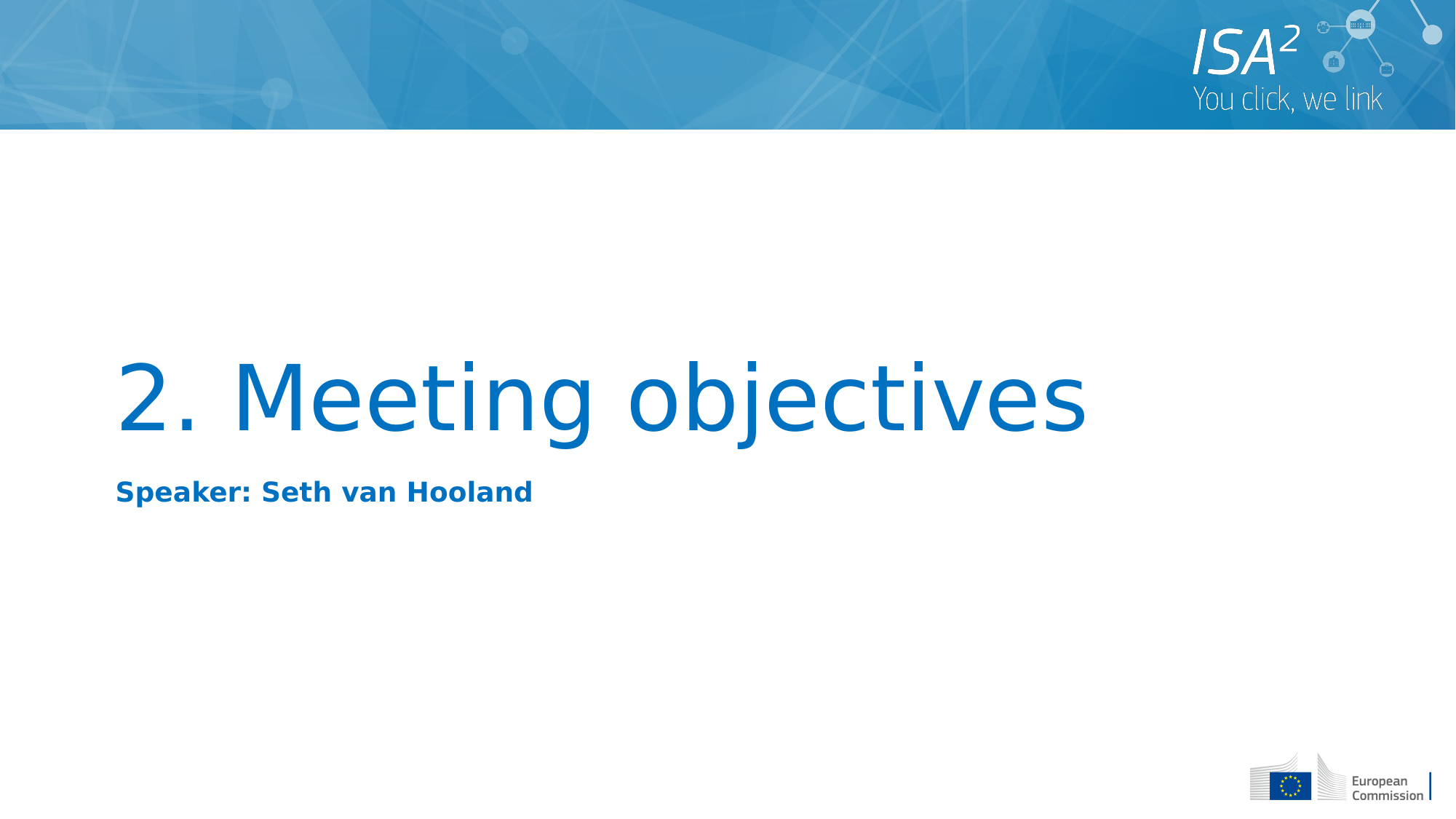

# 2. Meeting objectives
Speaker: Seth van Hooland